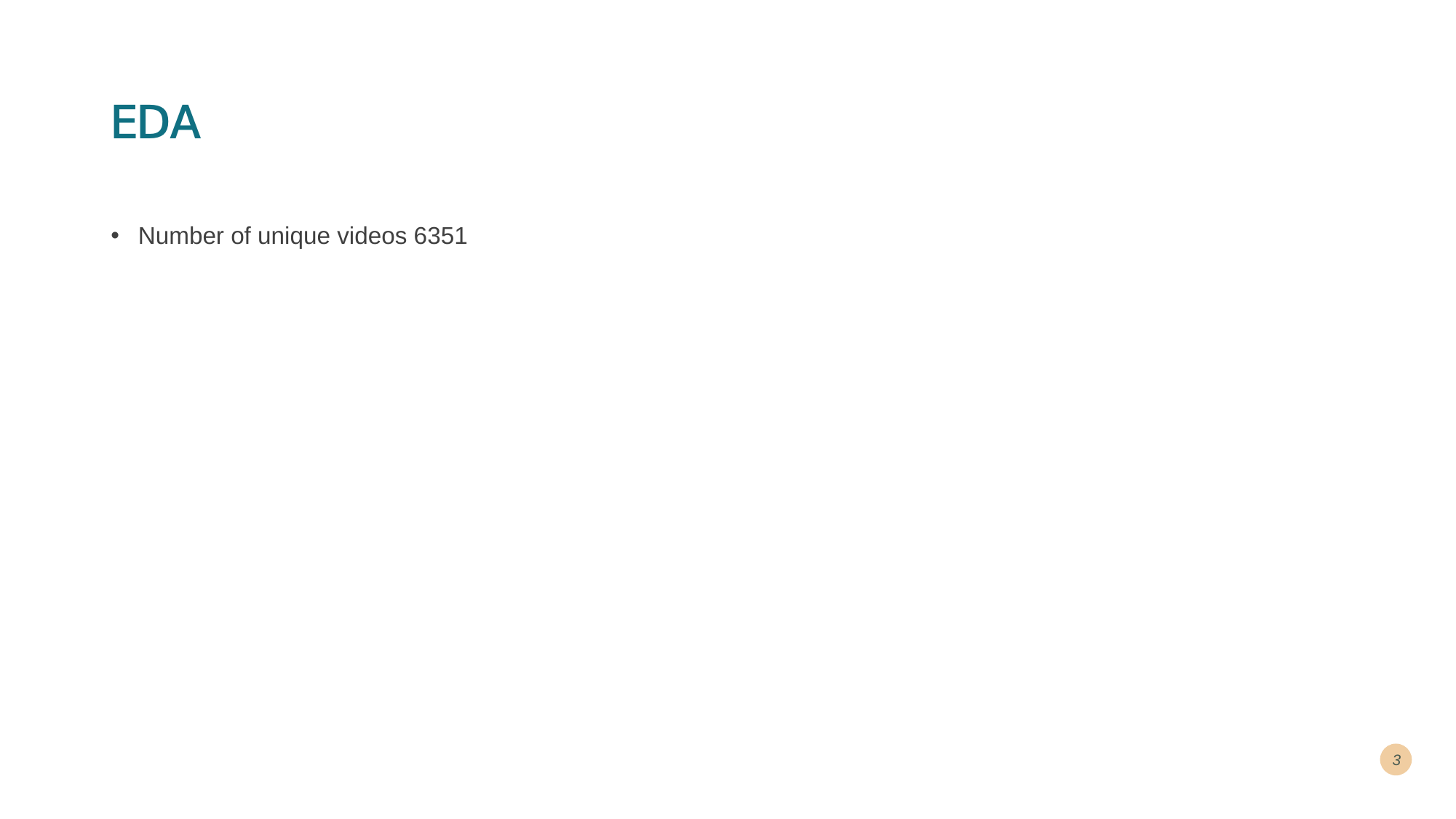

# EDA
Number of unique videos 6351

3